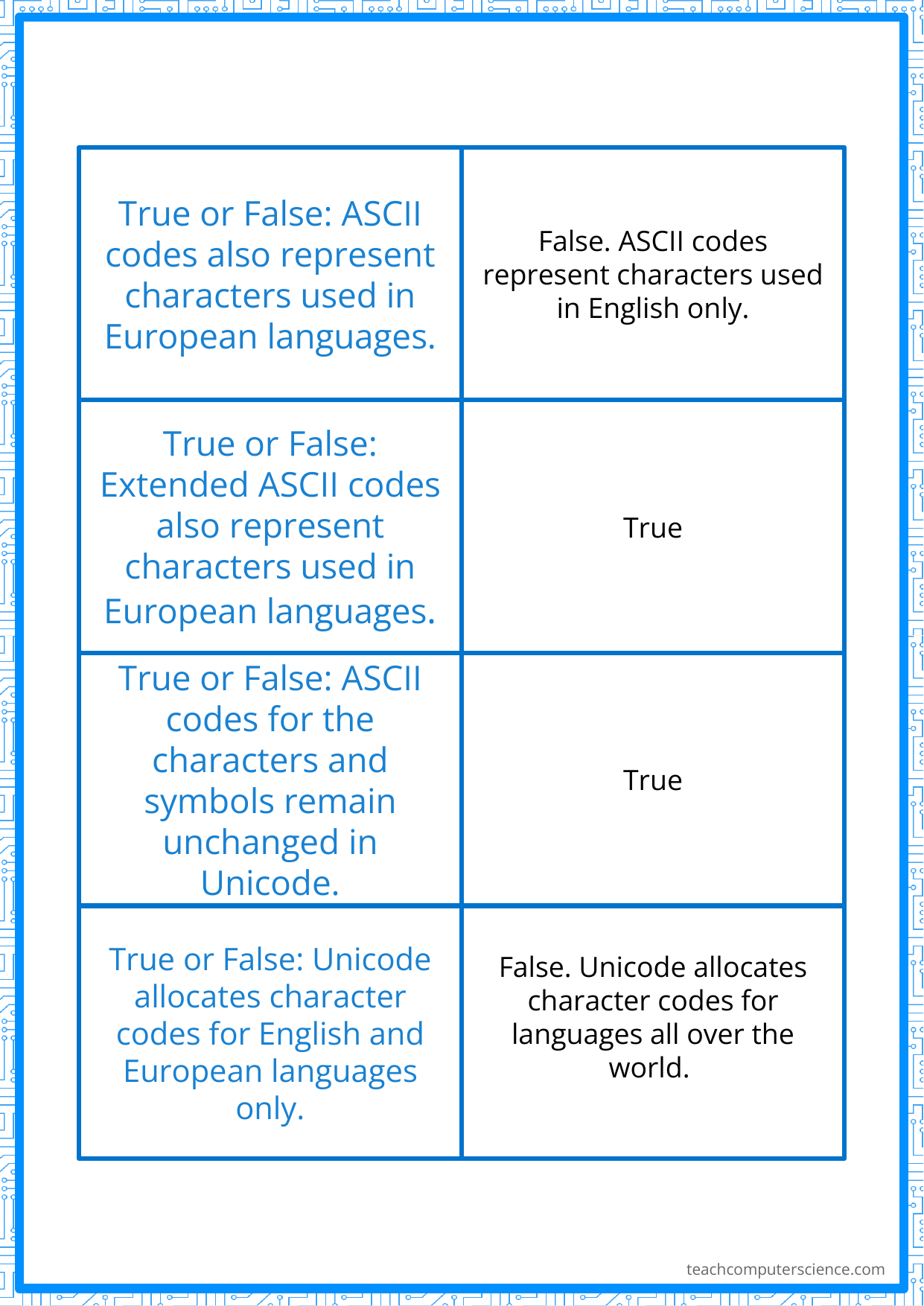

True or False: ASCII codes also represent characters used in European languages.
False. ASCII codes represent characters used in English only.
True or False: Extended ASCII codes also represent characters used in European languages.
True
True or False: ASCII codes for the characters and symbols remain unchanged in Unicode.
True
True or False: Unicode allocates character codes for English and European languages only.
False. Unicode allocates character codes for languages all over the world.